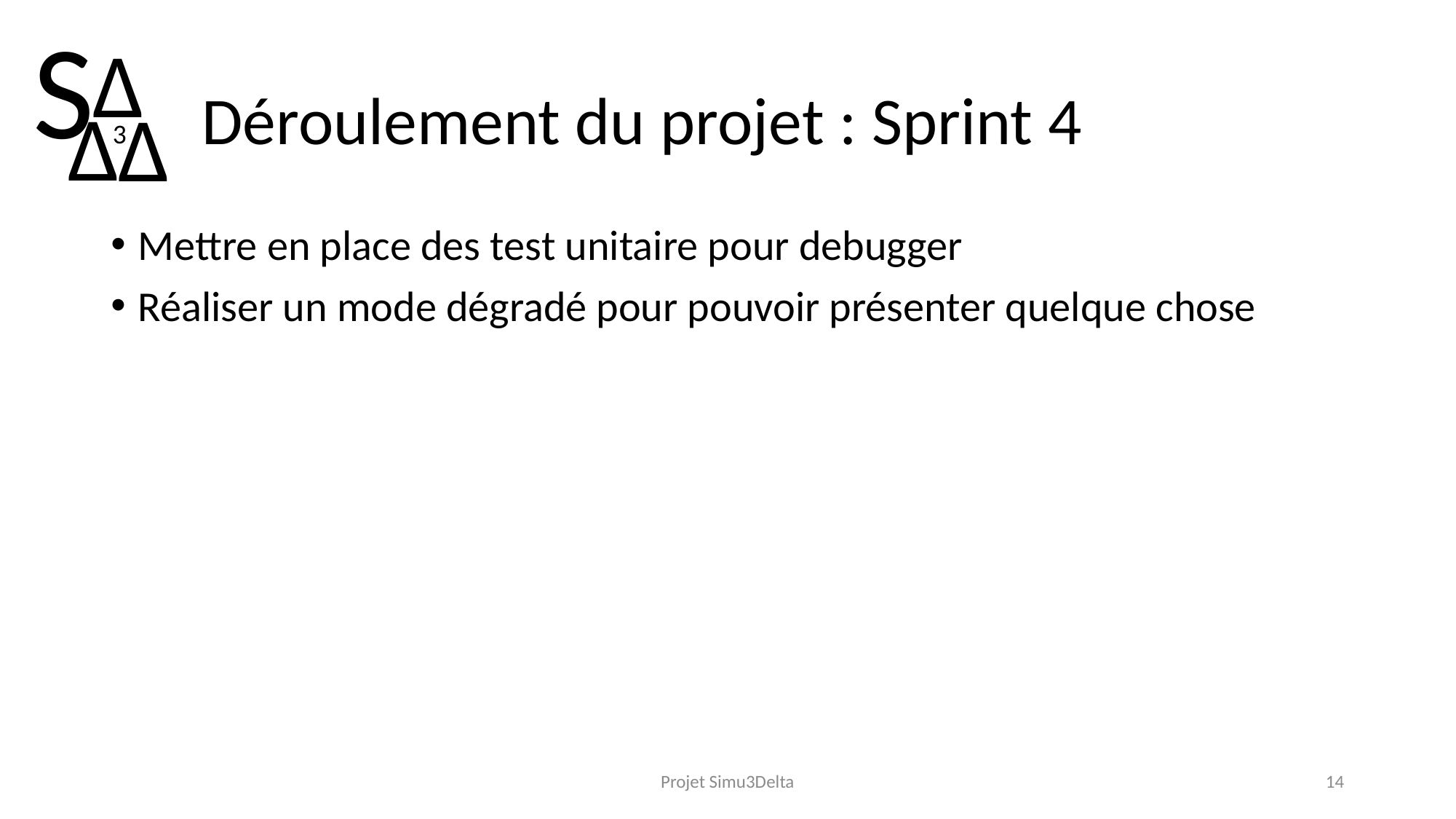

# Déroulement du projet : Sprint 4
Mettre en place des test unitaire pour debugger
Réaliser un mode dégradé pour pouvoir présenter quelque chose

Projet Simu3Delta
14